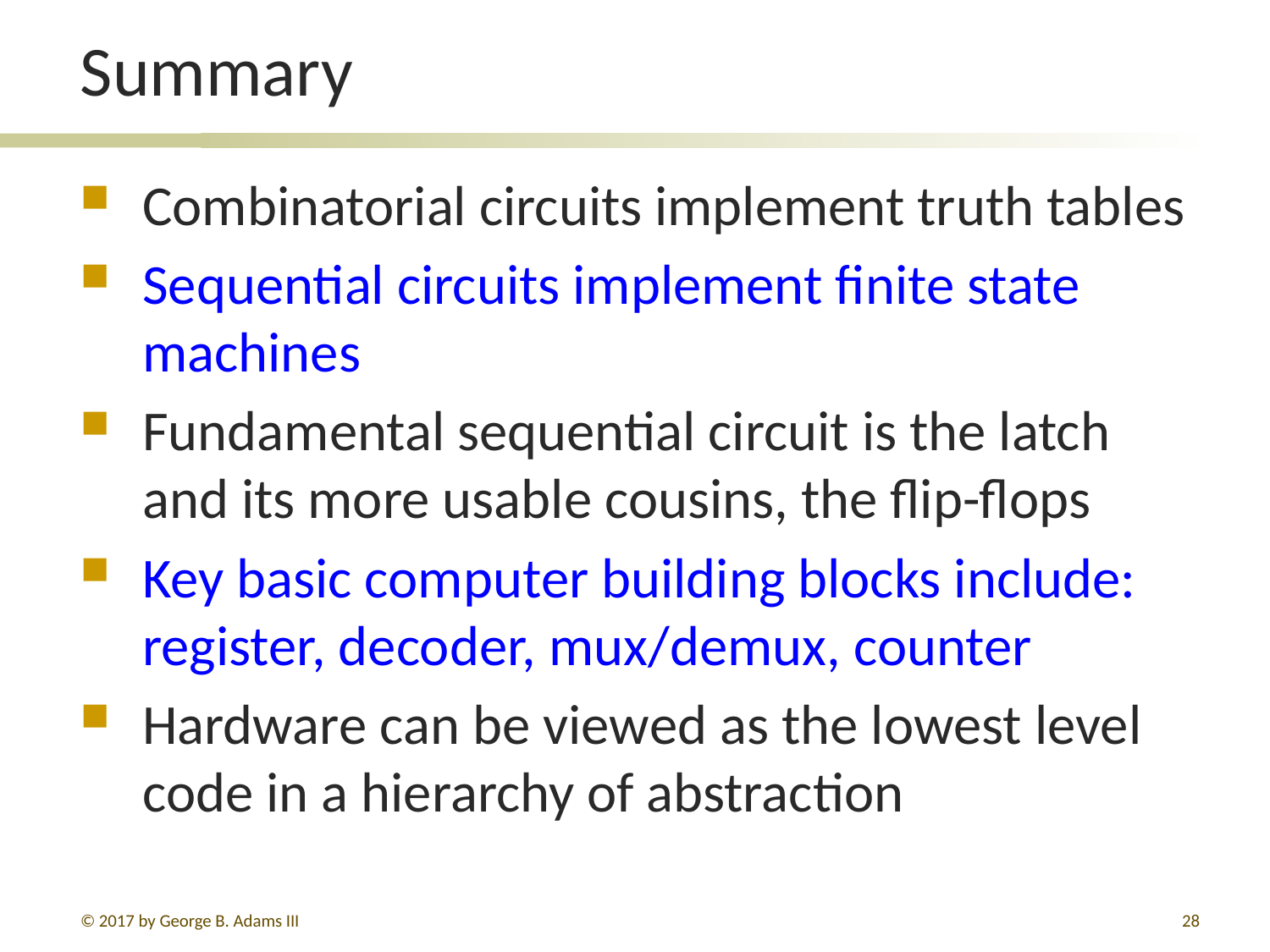

# Summary
Combinatorial circuits implement truth tables
Sequential circuits implement finite state machines
Fundamental sequential circuit is the latch and its more usable cousins, the flip-flops
Key basic computer building blocks include: register, decoder, mux/demux, counter
Hardware can be viewed as the lowest level code in a hierarchy of abstraction
© 2017 by George B. Adams III
28